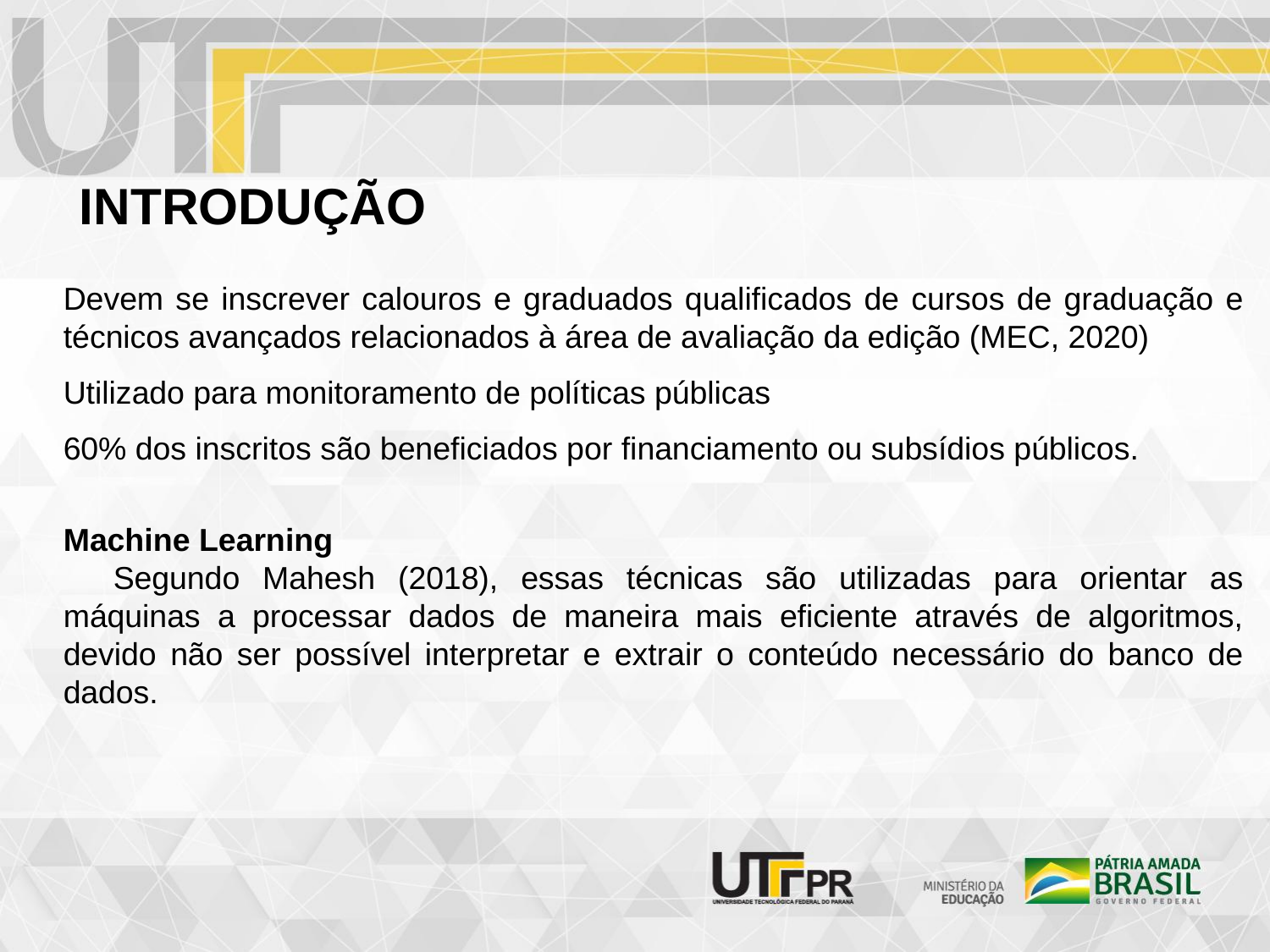

# INTRODUÇÃO
Devem se inscrever calouros e graduados qualificados de cursos de graduação e técnicos avançados relacionados à área de avaliação da edição (MEC, 2020)
Utilizado para monitoramento de políticas públicas
60% dos inscritos são beneficiados por financiamento ou subsídios públicos.

Machine Learning
Segundo Mahesh (2018), essas técnicas são utilizadas para orientar as máquinas a processar dados de maneira mais eficiente através de algoritmos, devido não ser possível interpretar e extrair o conteúdo necessário do banco de dados.